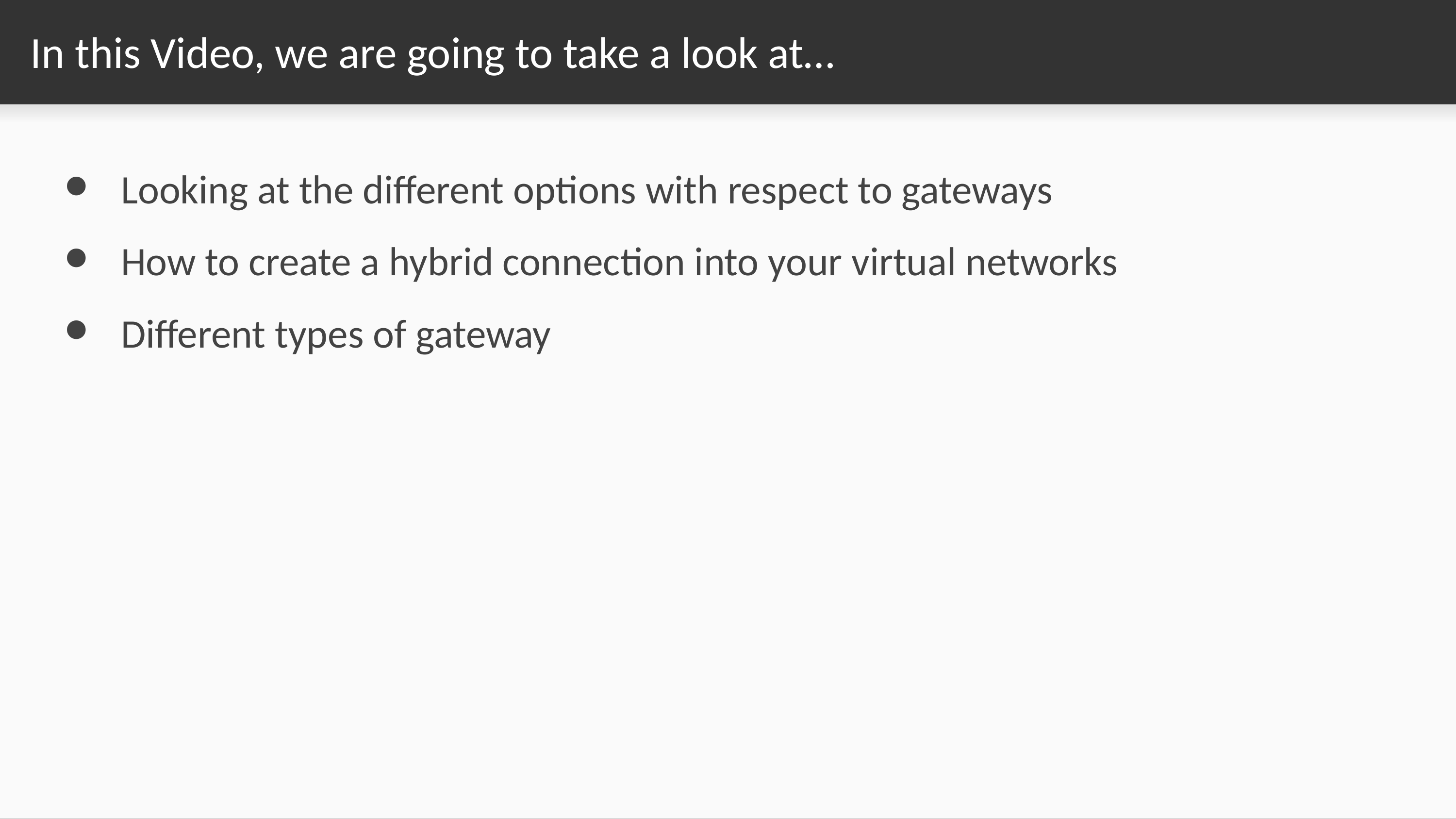

# In this Video, we are going to take a look at…
Looking at the different options with respect to gateways
How to create a hybrid connection into your virtual networks
Different types of gateway